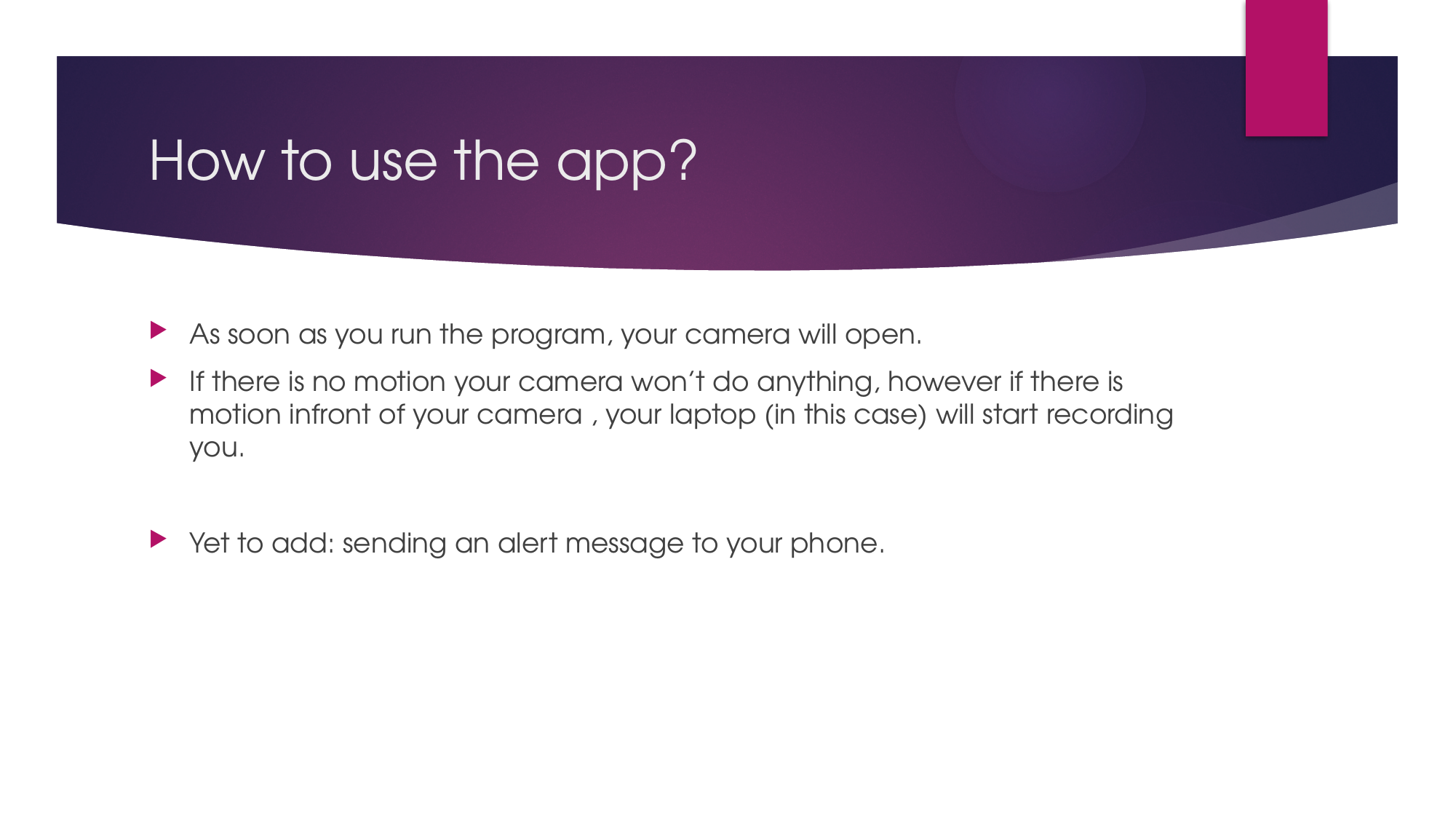

# How to use the app?
As soon as you run the program, your camera will open.
If there is no motion your camera won’t do anything, however if there is motion infront of your camera , your laptop (in this case) will start recording you.

Yet to add: sending an alert message to your phone.